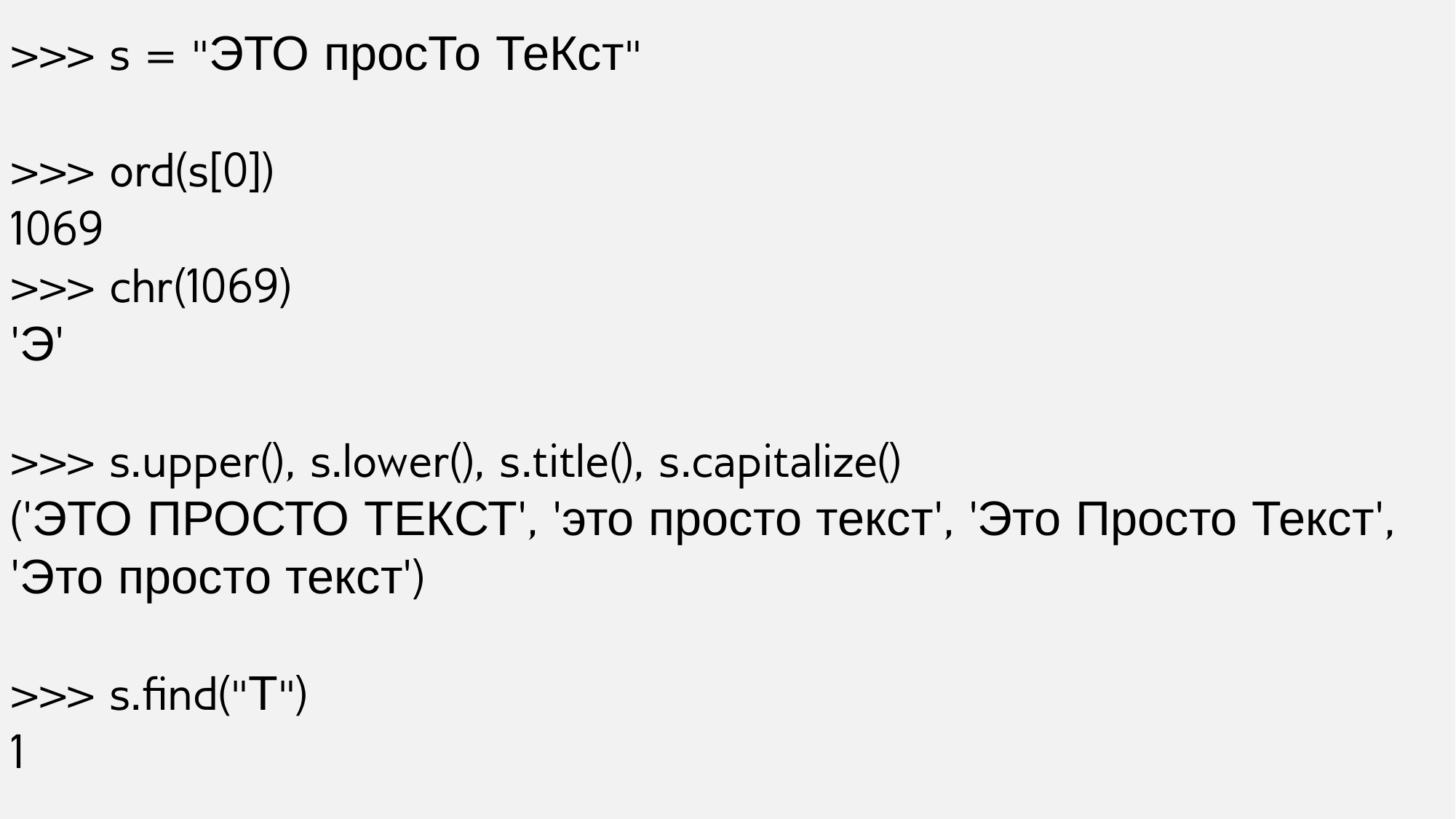

>>> s = "ЭТО просТо ТеКст"

>>> ord(s[0])
1069
>>> chr(1069)
'Э'

>>> s.upper(), s.lower(), s.title(), s.capitalize()
('ЭТО ПРОСТО ТЕКСТ', 'это просто текст', 'Это Просто Текст', 'Это просто текст')

>>> s.find("Т")
1